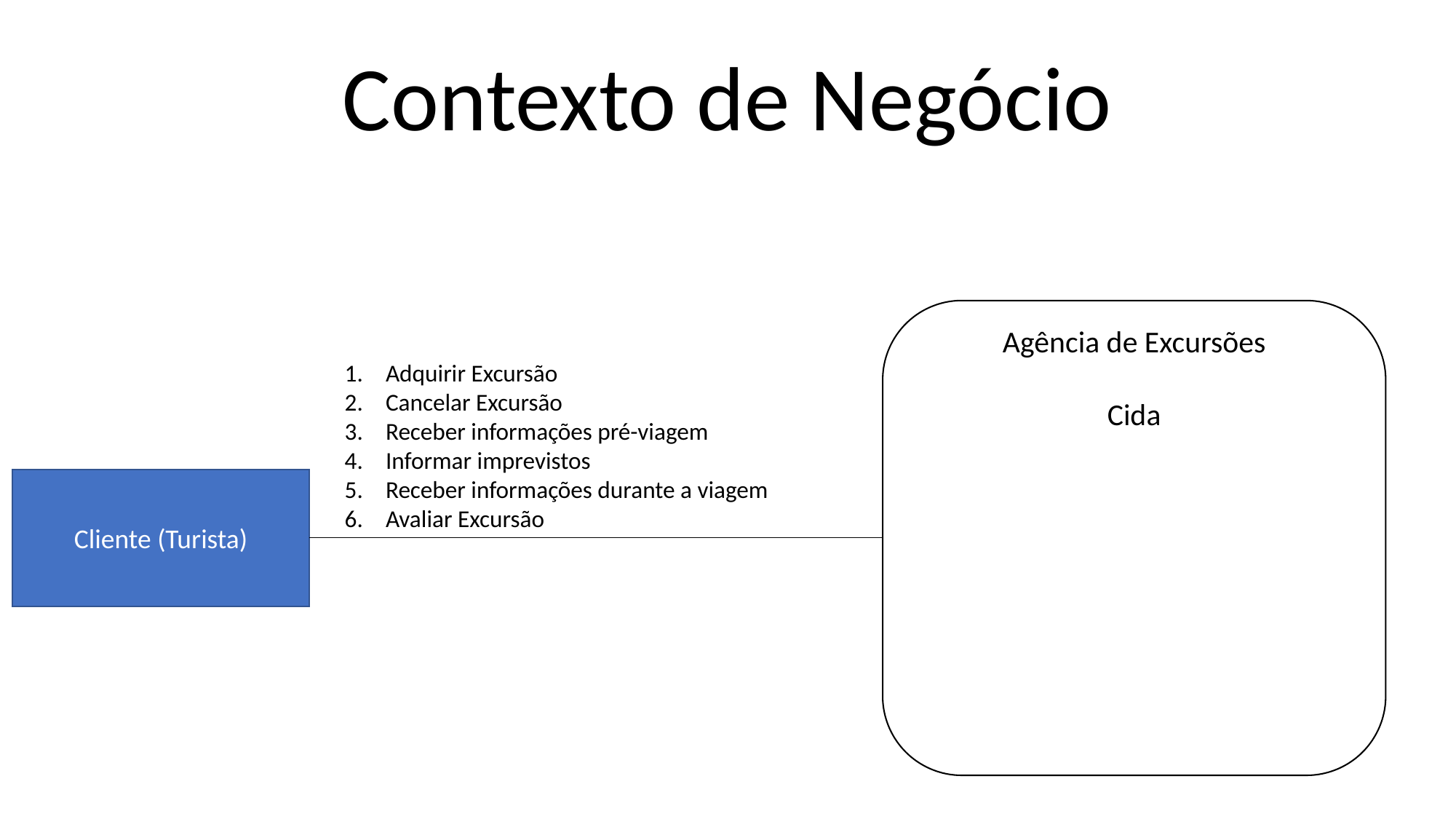

# Contexto de Negócio

Agência de Excursões

Cida
Adquirir Excursão
Cancelar Excursão
Receber informações pré-viagem
Informar imprevistos
Receber informações durante a viagem
Avaliar Excursão

Cliente (Turista)